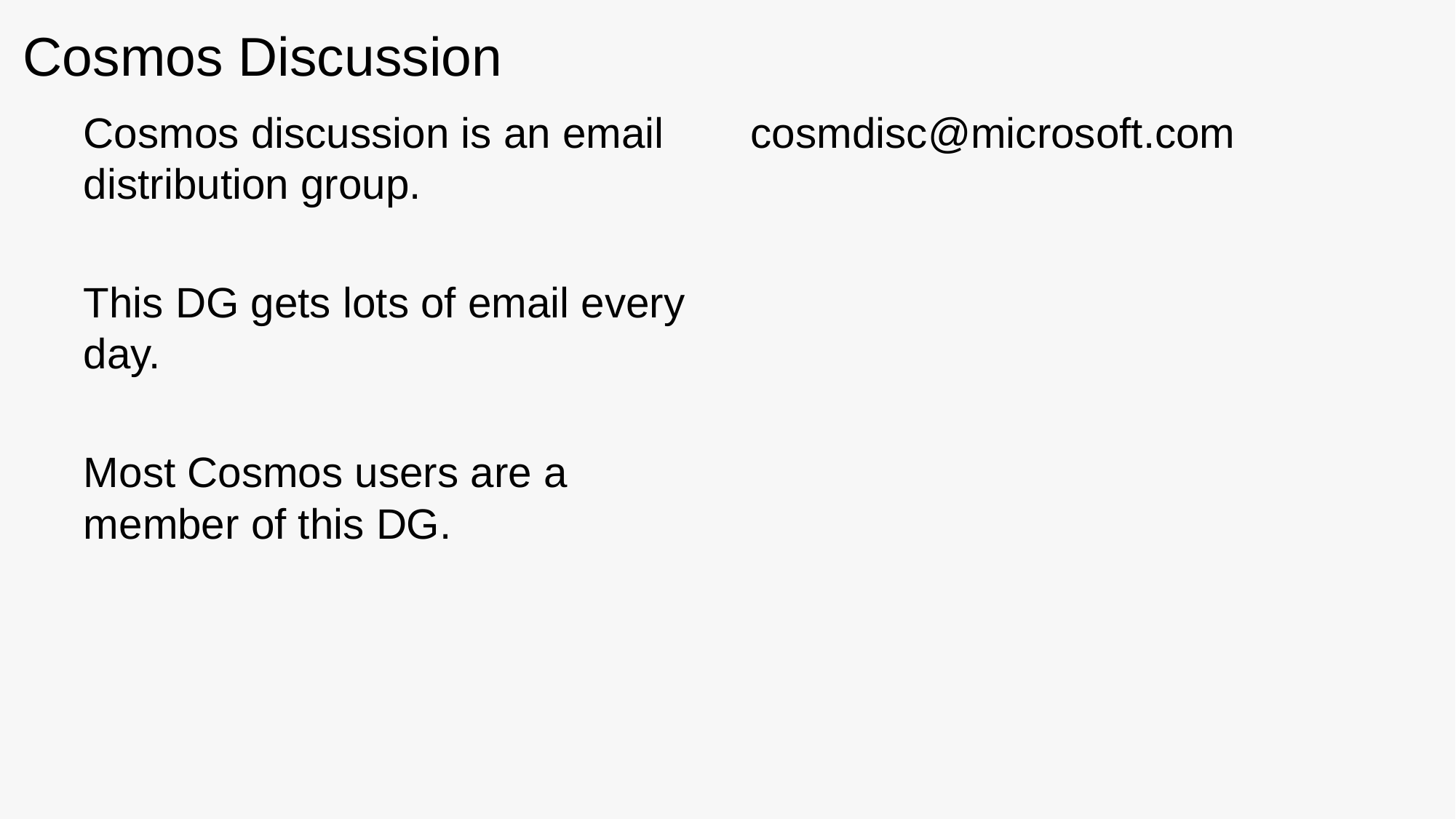

# Cosmos Discussion
Cosmos discussion is an email distribution group.

This DG gets lots of email every day.

Most Cosmos users are a member of this DG.
cosmdisc@microsoft.com